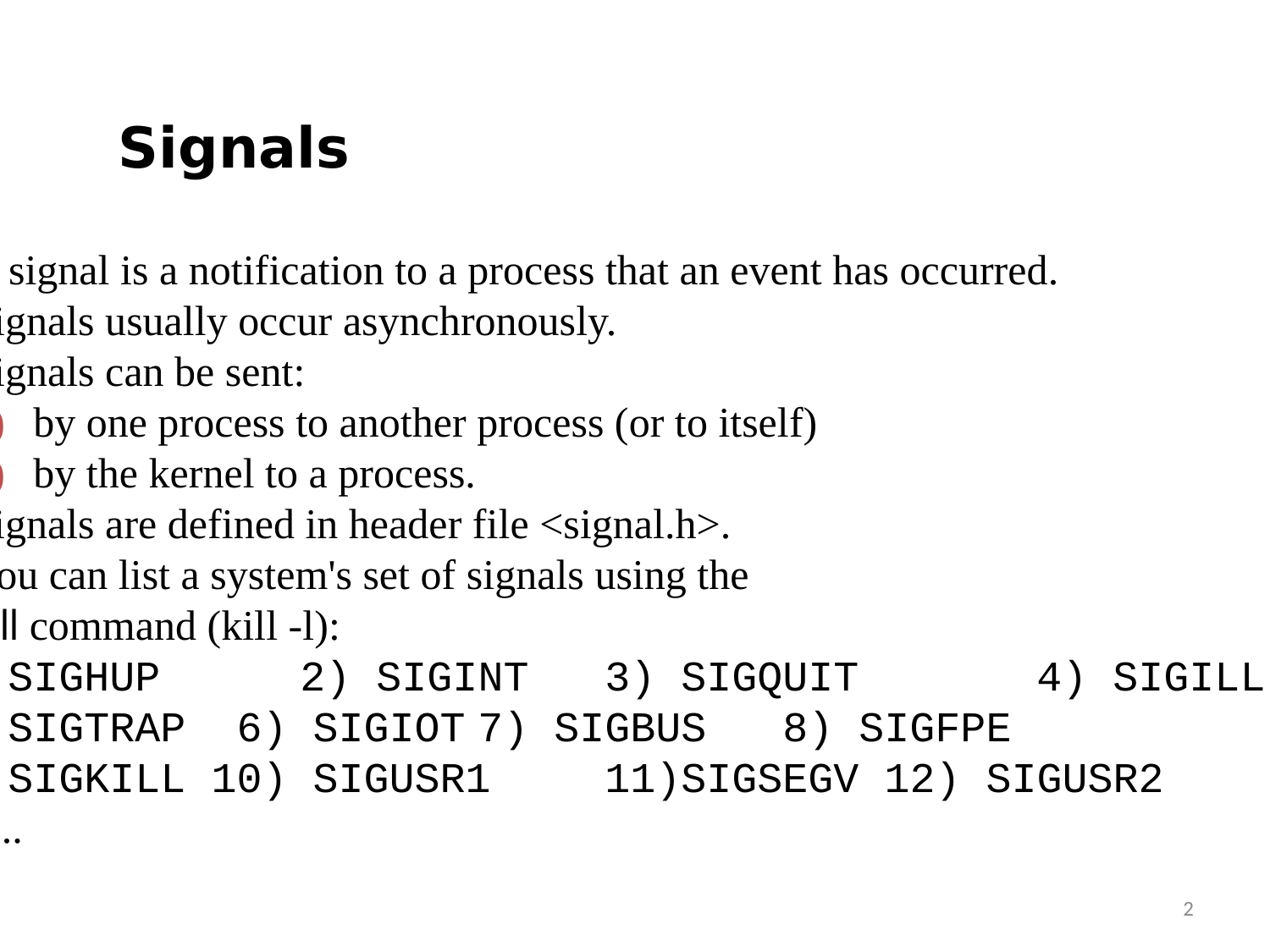

Signals
A signal is a notification to a process that an event has occurred.
Signals usually occur asynchronously.
Signals can be sent:
by one process to another process (or to itself)
by the kernel to a process.
Signals are defined in header file <signal.h>.
You can list a system's set of signals using the
	kill command (kill -l):
 1) SIGHUP	   2) SIGINT	3) SIGQUIT	  4) SIGILL
 5) SIGTRAP  6) SIGIOT	7) SIGBUS	  8) SIGFPE
 9) SIGKILL 10) SIGUSR1	11)SIGSEGV 12) SIGUSR2
     ......
2